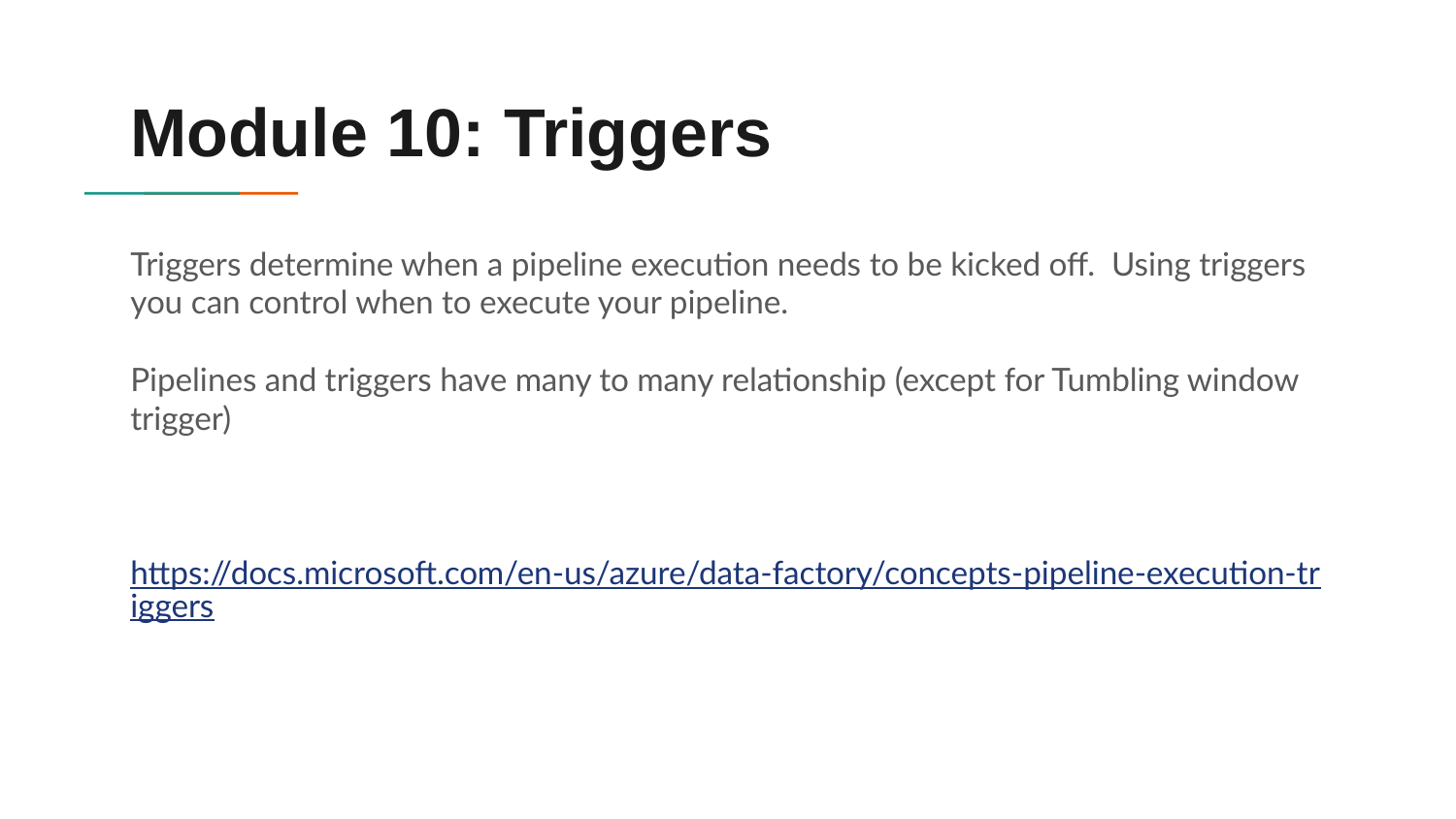

# Module 10: Triggers

Triggers determine when a pipeline execution needs to be kicked off.  Using triggers you can control when to execute your pipeline.

Pipelines and triggers have many to many relationship (except for Tumbling window trigger)

https://docs.microsoft.com/en-us/azure/data-factory/concepts-pipeline-execution-triggers